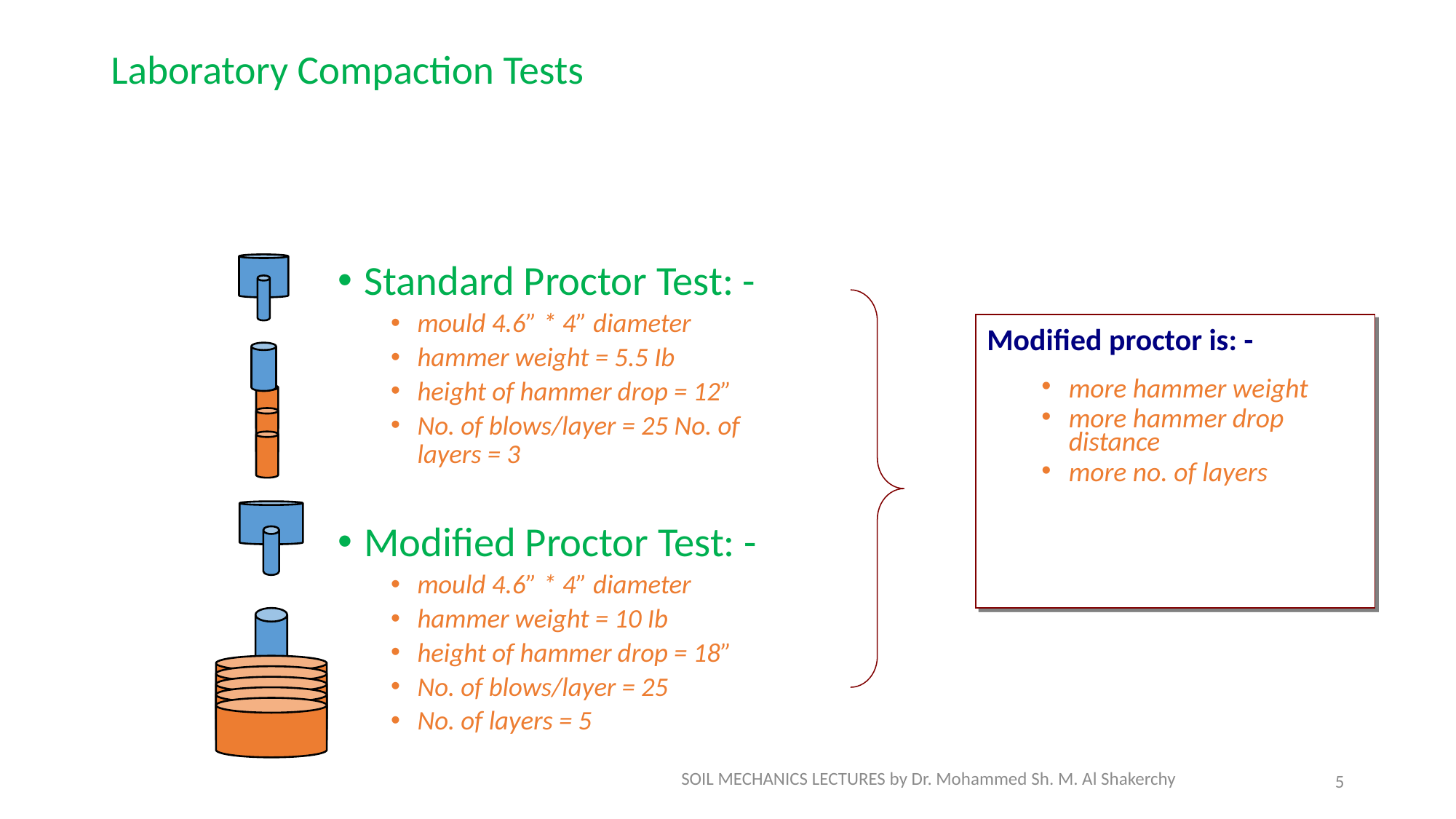

# Laboratory Compaction Tests

Standard Proctor Test: -
mould 4.6” * 4” diameter
hammer weight = 5.5 Ib
height of hammer drop = 12”
No. of blows/layer = 25 No. of layers = 3

Modified Proctor Test: -
mould 4.6” * 4” diameter
hammer weight = 10 Ib
height of hammer drop = 18”
No. of blows/layer = 25
No. of layers = 5

Modified proctor is: -
more hammer weight
more hammer drop distance
more no. of layers

SOIL MECHANICS LECTURES by Dr. Mohammed Sh. M. Al Shakerchy
5